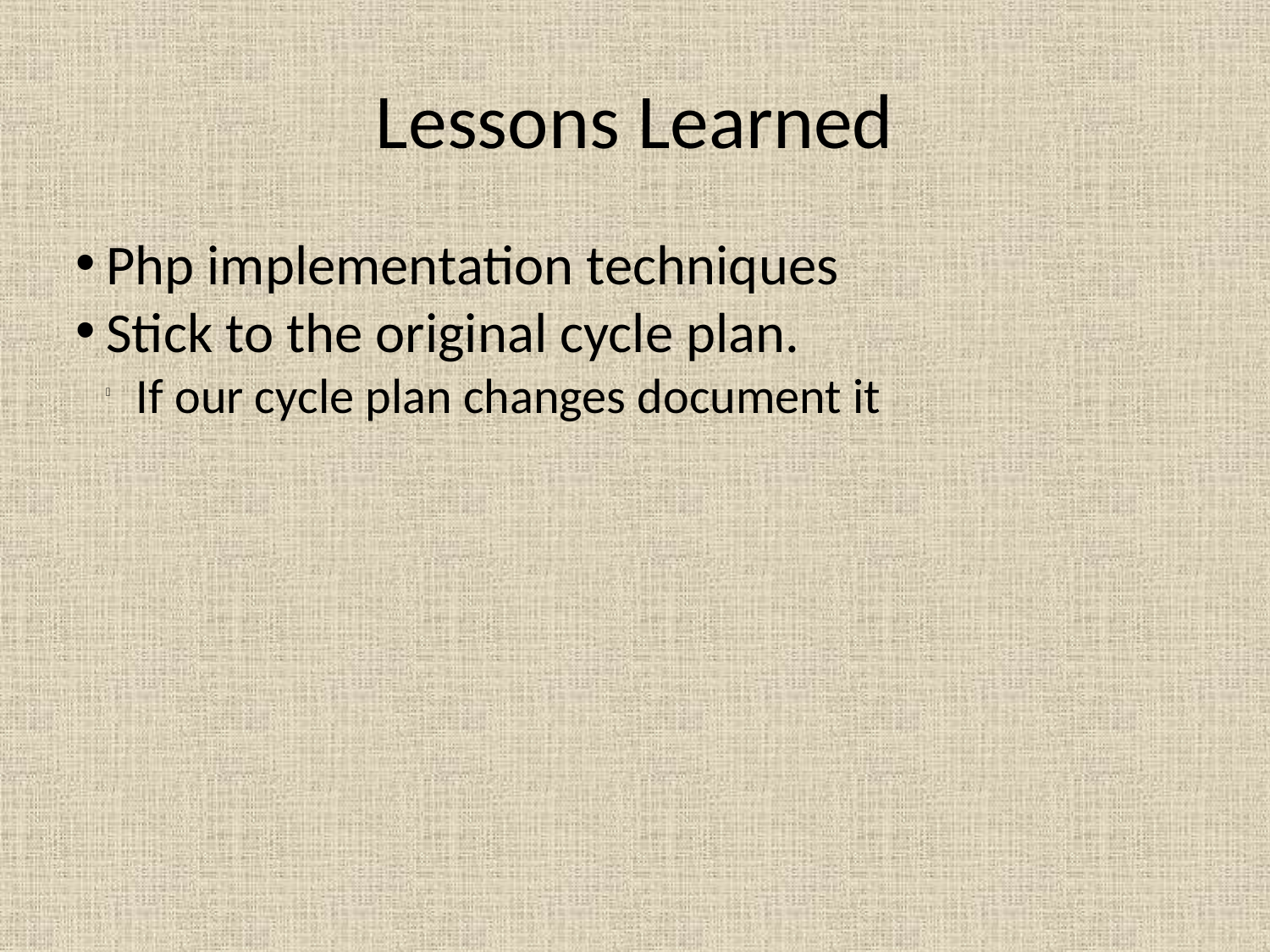

Lessons Learned
Php implementation techniques
Stick to the original cycle plan.
If our cycle plan changes document it